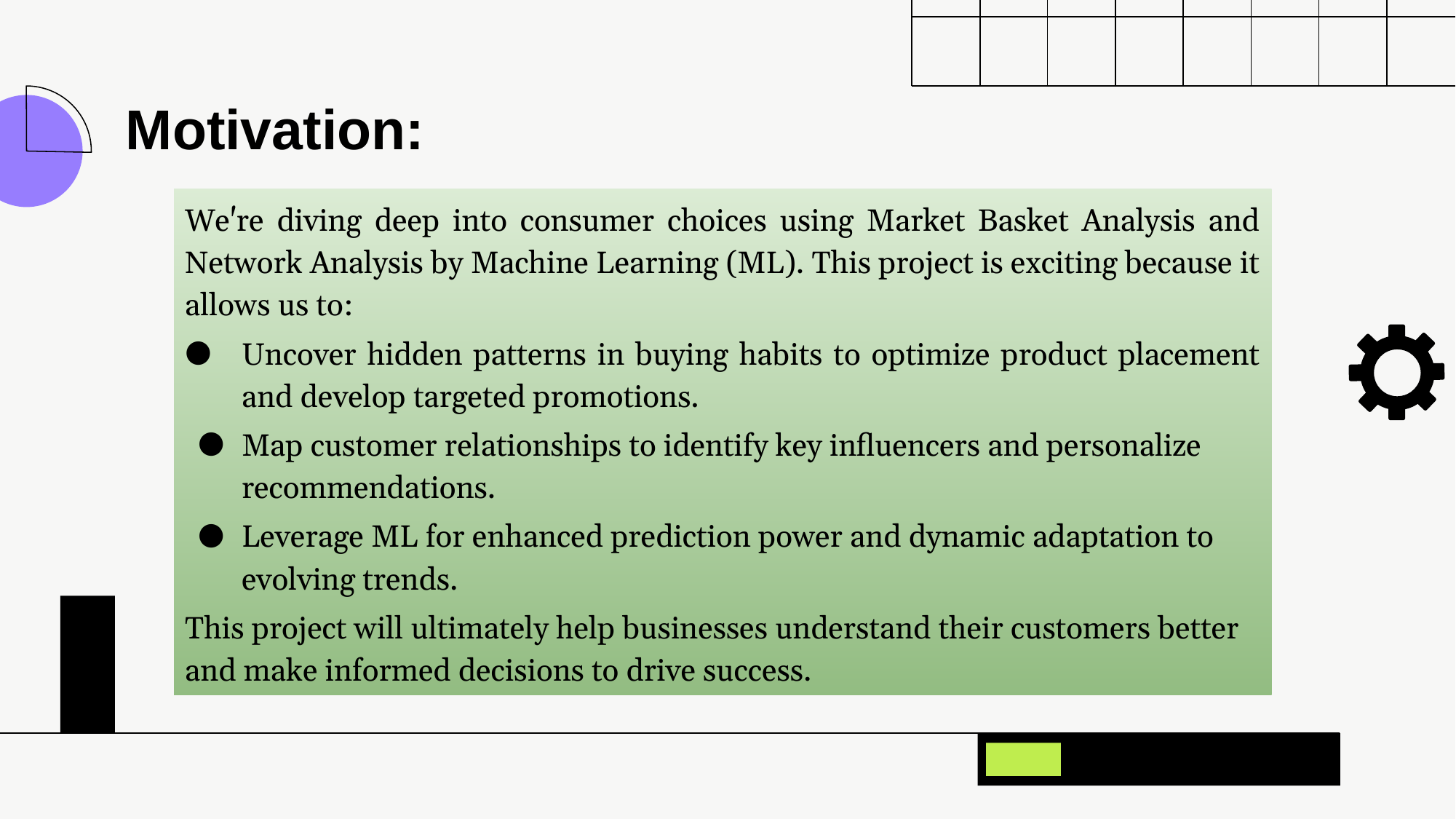

# Motivation:
We're diving deep into consumer choices using Market Basket Analysis and Network Analysis by Machine Learning (ML). This project is exciting because it allows us to:
Uncover hidden patterns in buying habits to optimize product placement and develop targeted promotions.
Map customer relationships to identify key influencers and personalize recommendations.
Leverage ML for enhanced prediction power and dynamic adaptation to evolving trends.
This project will ultimately help businesses understand their customers better and make informed decisions to drive success.